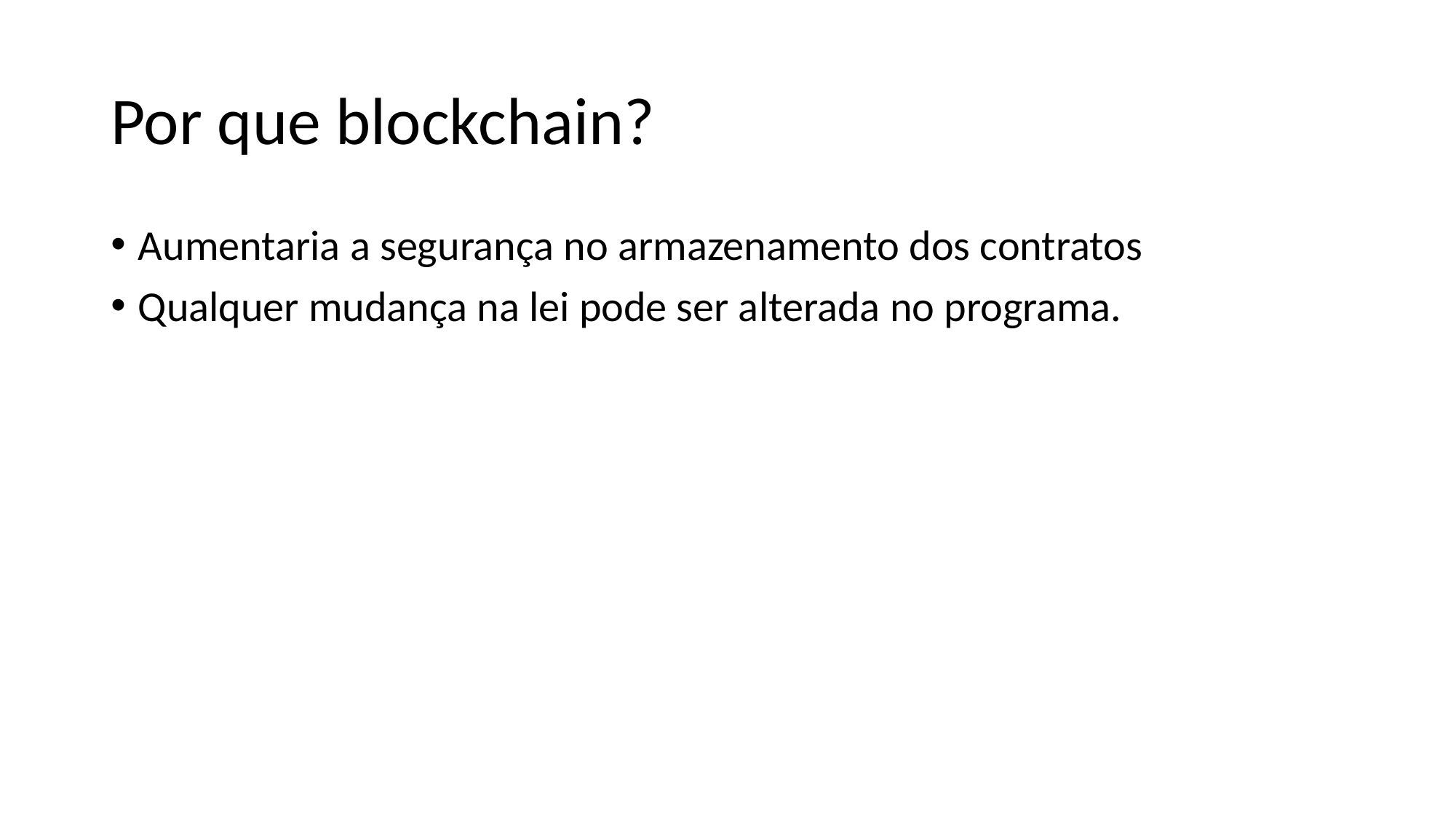

# Por que blockchain?
Aumentaria a segurança no armazenamento dos contratos
Qualquer mudança na lei pode ser alterada no programa.